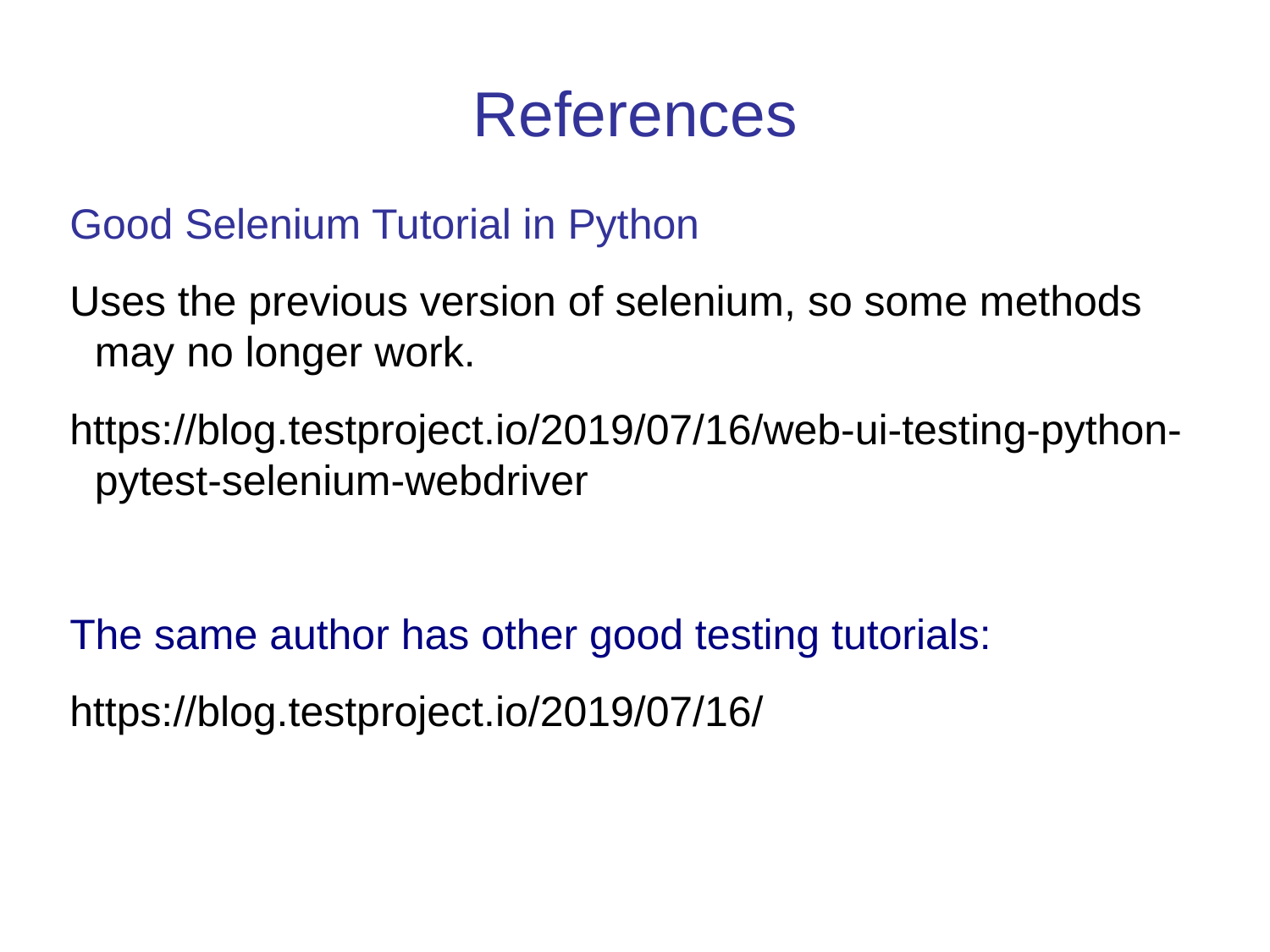

References
Good Selenium Tutorial in Python
Uses the previous version of selenium, so some methods may no longer work.
https://blog.testproject.io/2019/07/16/web-ui-testing-python-pytest-selenium-webdriver

The same author has other good testing tutorials:
https://blog.testproject.io/2019/07/16/